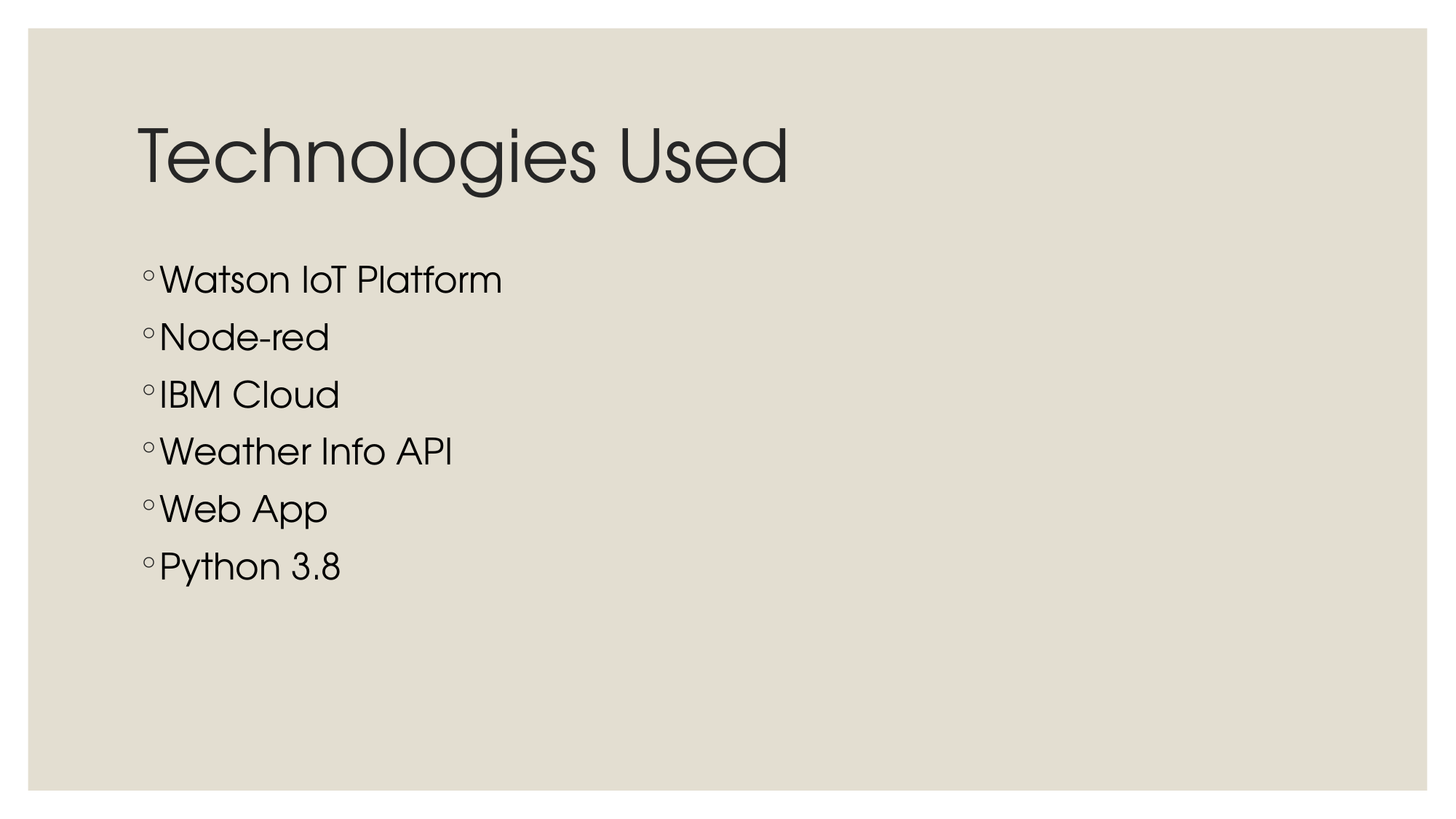

# Technologies Used
Watson IoT Platform
Node-red
IBM Cloud
Weather Info API
Web App
Python 3.8